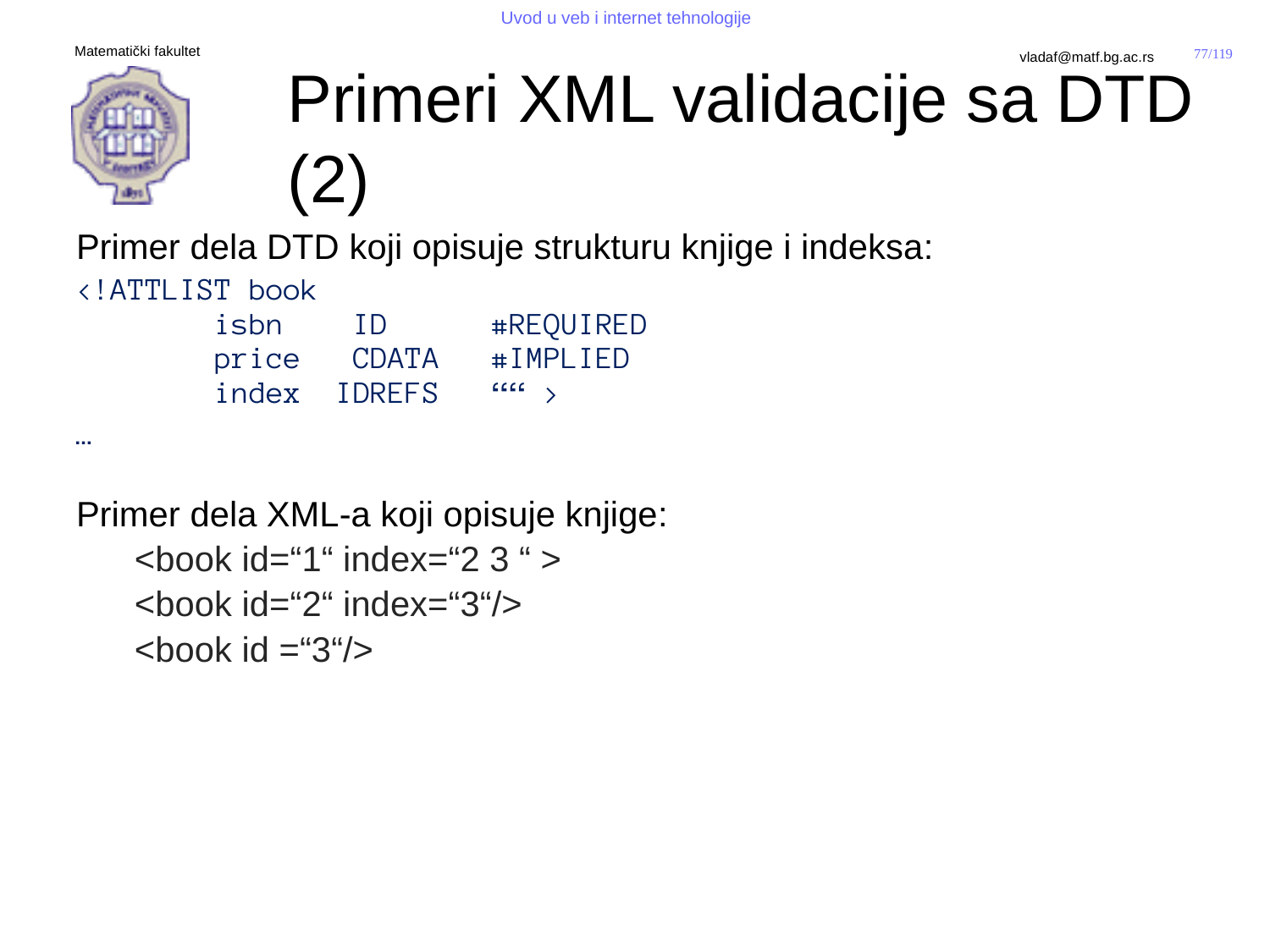

# Primeri XML validacije sa DTD (2)
Primer dela DTD koji opisuje strukturu knjige i indeksa:
<!ATTLIST book
        isbn    ID      #REQUIRED
        price   CDATA   #IMPLIED
        index  IDREFS   ““ >
…
Primer dela XML-a koji opisuje knjige:
      <book id=“1“ index=“2 3 “ >
      <book id=“2“ index=“3“/>
      <book id =“3“/>